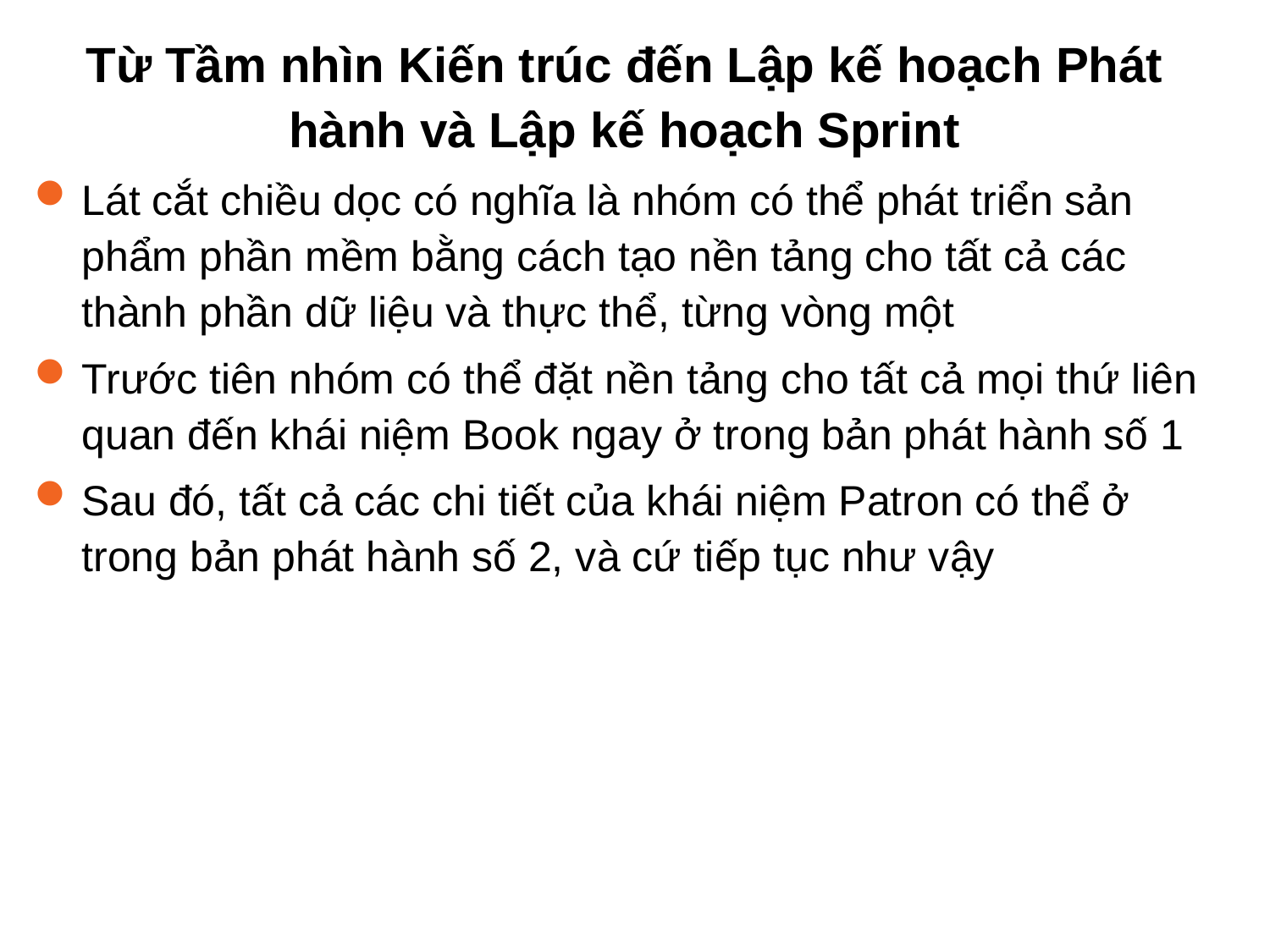

Từ Tầm nhìn Kiến trúc đến Lập kế hoạch Phát hành và Lập kế hoạch Sprint
Lát cắt chiều dọc có nghĩa là nhóm có thể phát triển sản phẩm phần mềm bằng cách tạo nền tảng cho tất cả các thành phần dữ liệu và thực thể, từng vòng một
Trước tiên nhóm có thể đặt nền tảng cho tất cả mọi thứ liên quan đến khái niệm Book ngay ở trong bản phát hành số 1
Sau đó, tất cả các chi tiết của khái niệm Patron có thể ở trong bản phát hành số 2, và cứ tiếp tục như vậy